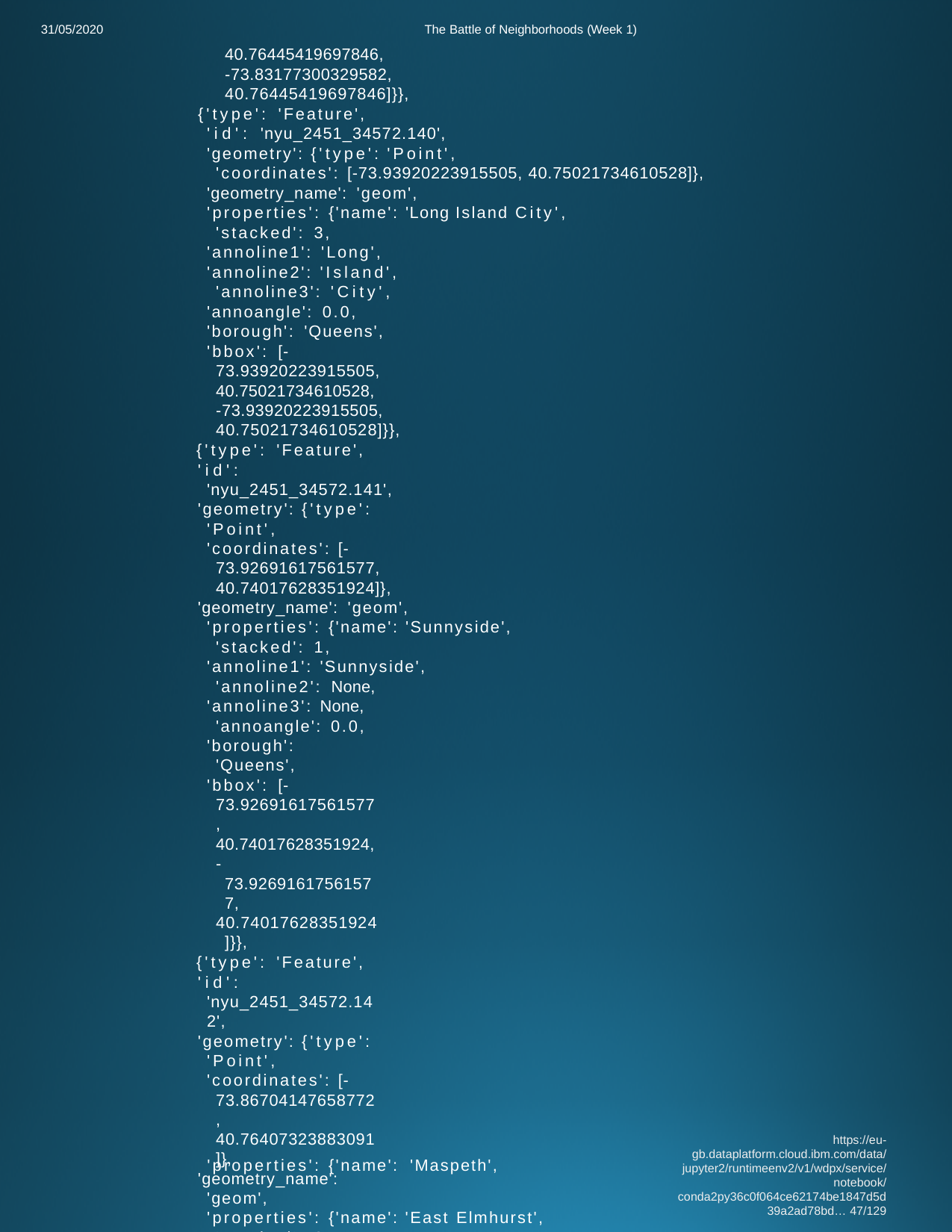

31/05/2020
The Battle of Neighborhoods (Week 1)
40.76445419697846,
-73.83177300329582,
40.76445419697846]}},
{'type': 'Feature',
'id': 'nyu_2451_34572.140',
'geometry': {'type': 'Point',
'coordinates': [-73.93920223915505, 40.75021734610528]},
'geometry_name': 'geom',
'properties': {'name': 'Long Island City',  'stacked': 3,
'annoline1': 'Long',
'annoline2': 'Island',  'annoline3': 'City',
'annoangle': 0.0,
'borough': 'Queens',
'bbox': [-73.93920223915505,
40.75021734610528,
-73.93920223915505,
40.75021734610528]}},
{'type': 'Feature',
'id': 'nyu_2451_34572.141',
'geometry': {'type': 'Point',
'coordinates': [-73.92691617561577, 40.74017628351924]},
'geometry_name': 'geom',
'properties': {'name': 'Sunnyside',  'stacked': 1,
'annoline1': 'Sunnyside',  'annoline2': None,
'annoline3': None,  'annoangle': 0.0,
'borough': 'Queens',
'bbox': [-73.92691617561577,
40.74017628351924,
-73.92691617561577,
40.74017628351924]}},
{'type': 'Feature',
'id': 'nyu_2451_34572.142',
'geometry': {'type': 'Point',
'coordinates': [-73.86704147658772, 40.76407323883091]},
'geometry_name': 'geom',
'properties': {'name': 'East Elmhurst',  'stacked': 2,
'annoline1': 'East',
'annoline2': 'Elmhurst',  'annoline3': None,
'annoangle': 0.0,
'borough': 'Queens',
'bbox': [-73.86704147658772,
40.76407323883091,
-73.86704147658772,
40.76407323883091]}},
{'type': 'Feature',
'id': 'nyu_2451_34572.143',
'geometry': {'type': 'Point',
'coordinates': [-73.89621713626859, 40.725427374093606]},
'geometry_name': 'geom',
https://eu-gb.dataplatform.cloud.ibm.com/data/jupyter2/runtimeenv2/v1/wdpx/service/notebook/conda2py36c0f064ce62174be1847d5d39a2ad78bd… 47/129
'properties': {'name': 'Maspeth',